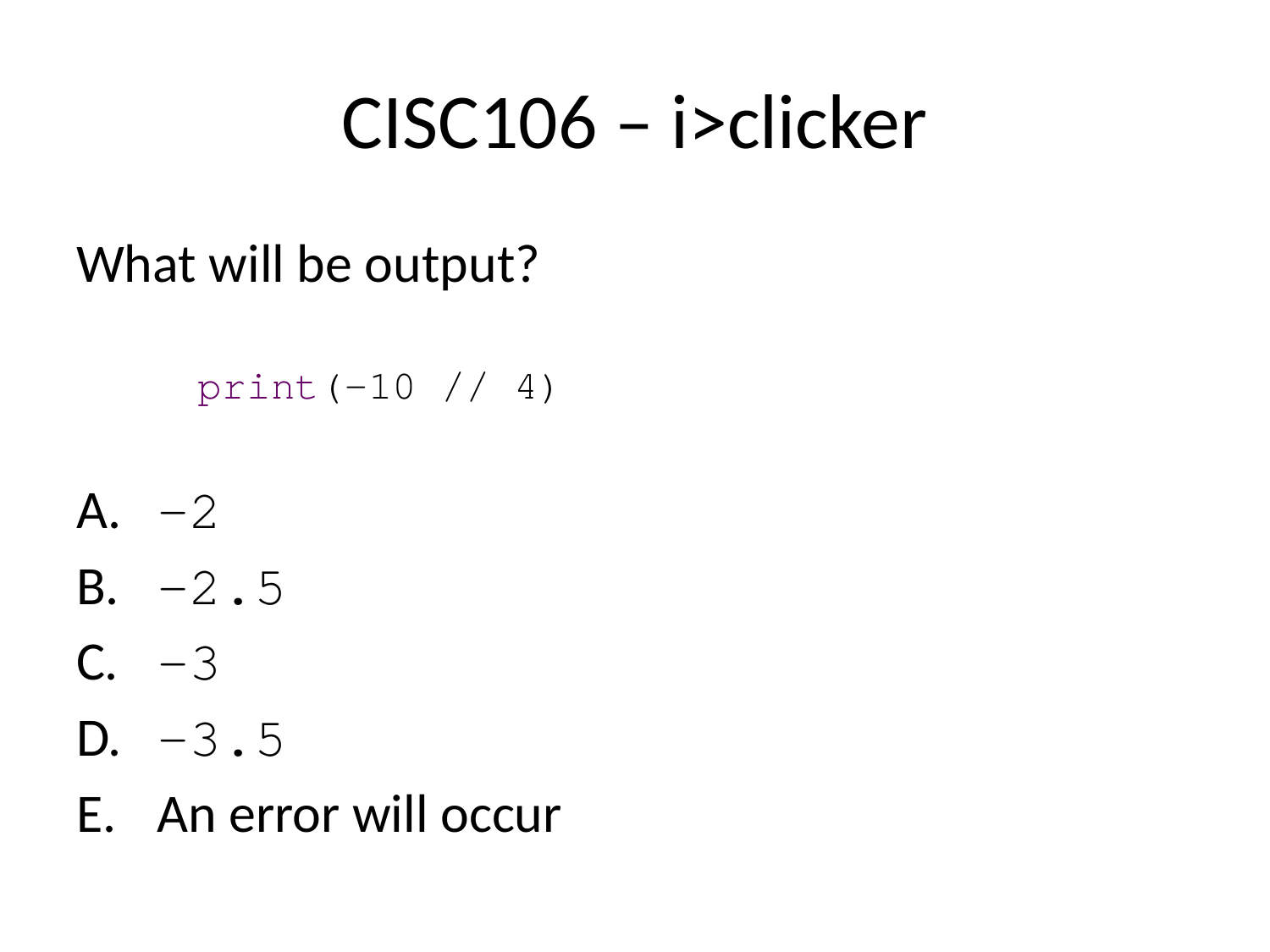

# CISC106 – i>clicker
What will be output?

print(-10 // 4)

 -2
 -2.5
 -3
 -3.5
 An error will occur